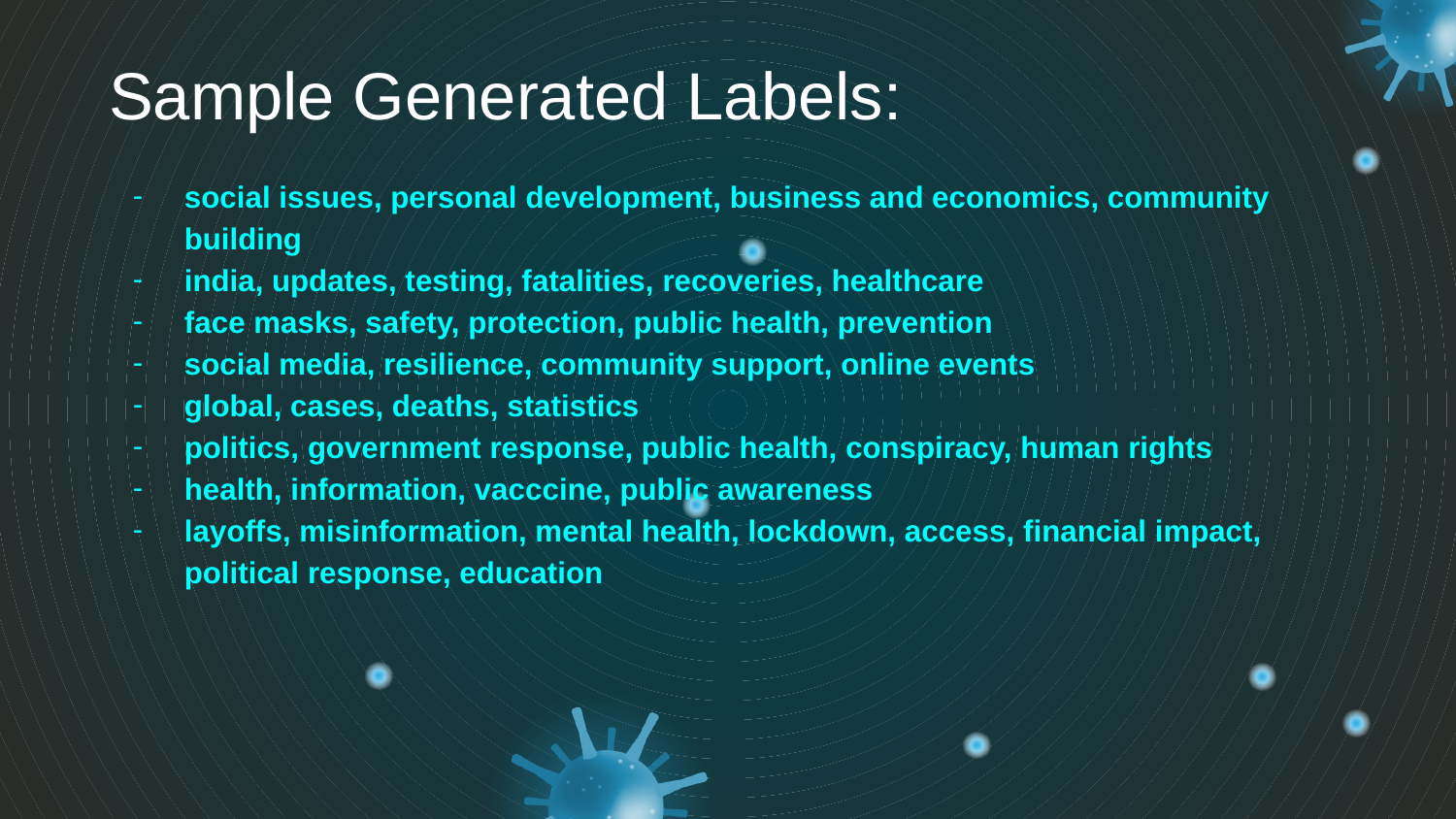

# Sample Generated Labels:
social issues, personal development, business and economics, community building
india, updates, testing, fatalities, recoveries, healthcare
face masks, safety, protection, public health, prevention
social media, resilience, community support, online events
global, cases, deaths, statistics
politics, government response, public health, conspiracy, human rights
health, information, vacccine, public awareness
layoffs, misinformation, mental health, lockdown, access, financial impact, political response, education